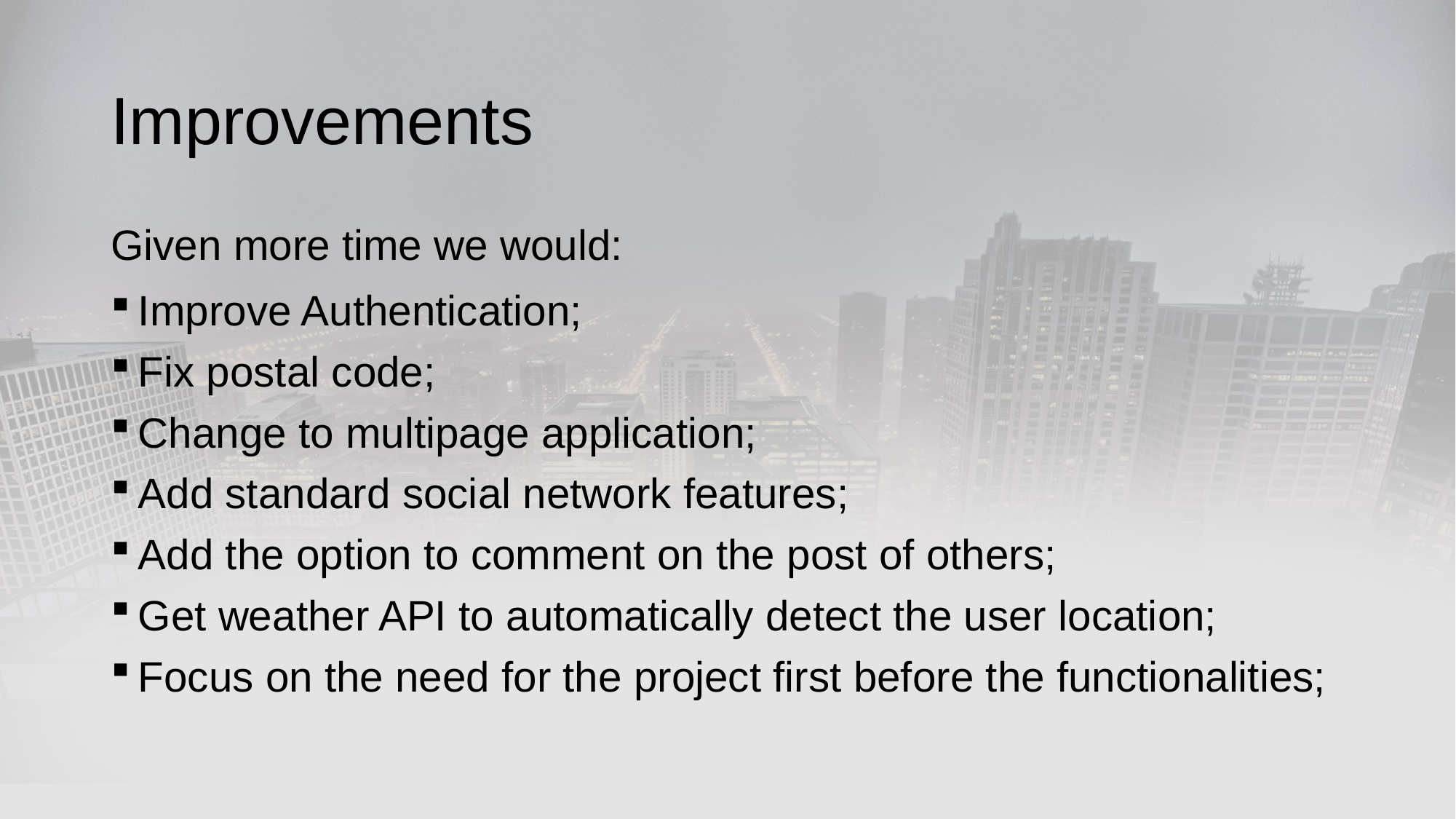

# Improvements

Improve Authentication;
Fix postal code;
Change to multipage application;
Add standard social network features;
Add the option to comment on the post of others;
Get weather API to automatically detect the user location;
Focus on the need for the project first before the functionalities;
Given more time we would: